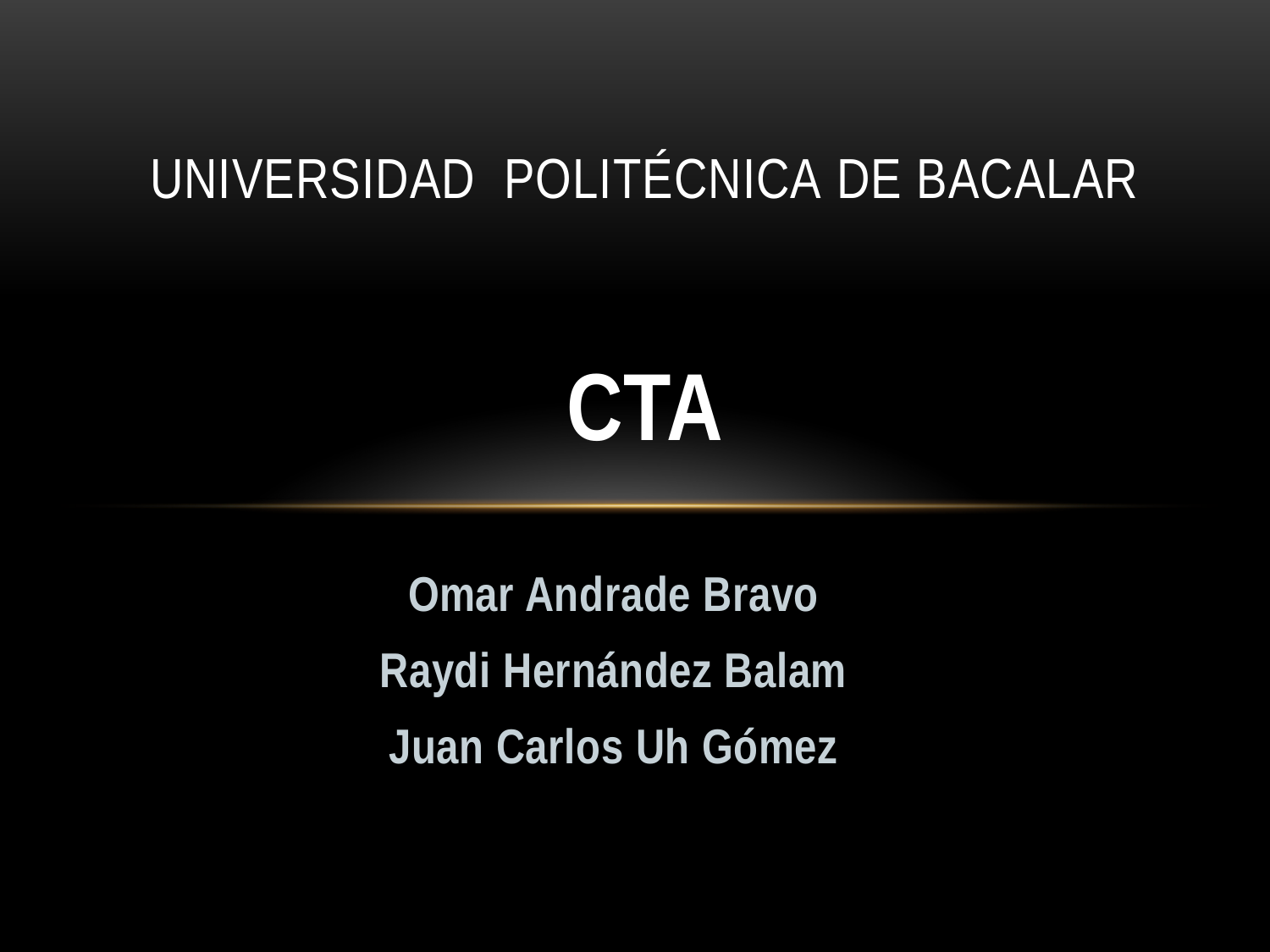

# Universidad  POLITÉCNICA de bacalar cta
Omar Andrade Bravo
Raydi Hernández Balam
Juan Carlos Uh Gómez